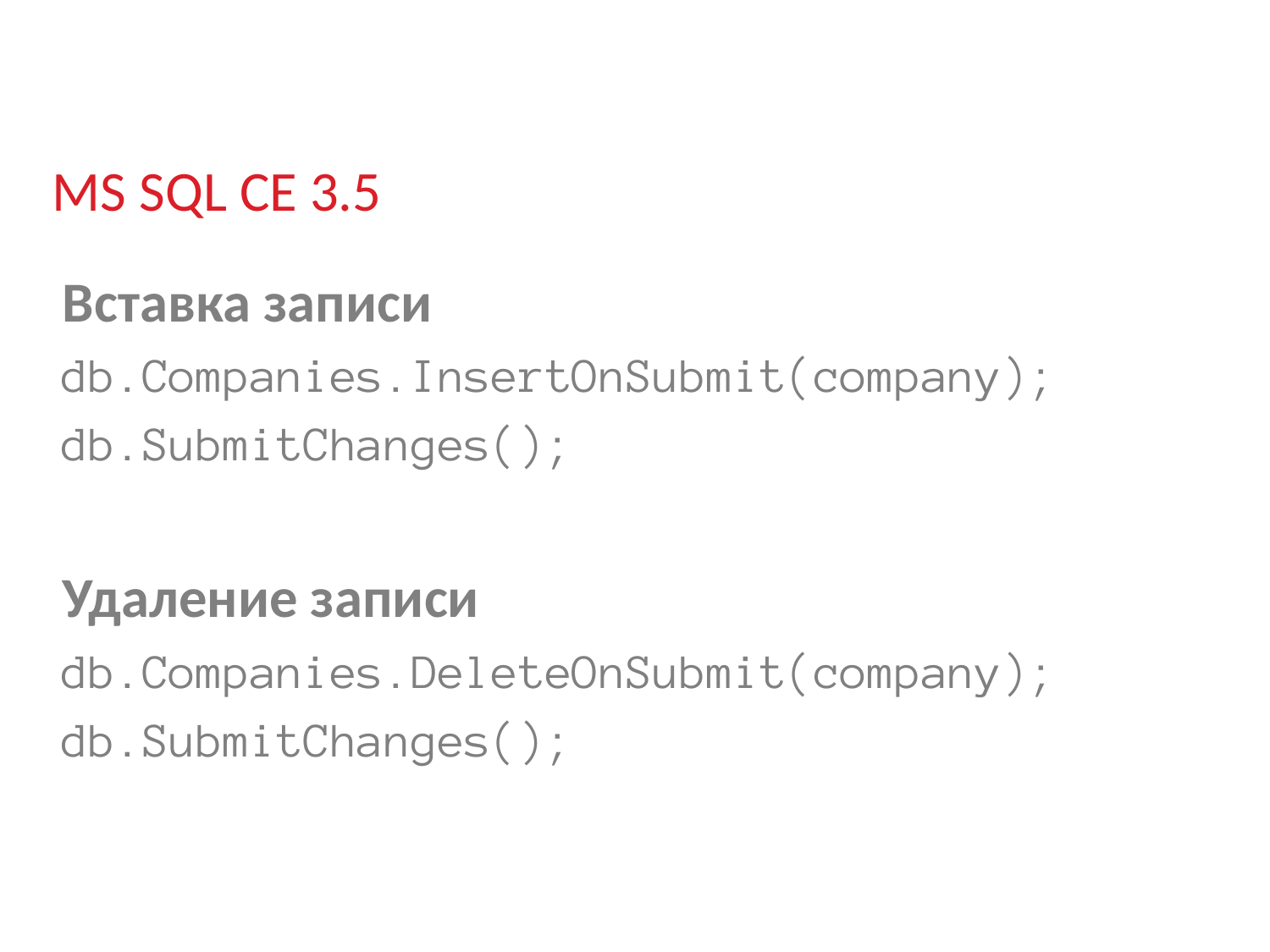

# MS SQL CE 3.5
Вставка записи
db.Companies.InsertOnSubmit(company);
db.SubmitChanges();

Удаление записи
db.Companies.DeleteOnSubmit(company);
db.SubmitChanges();